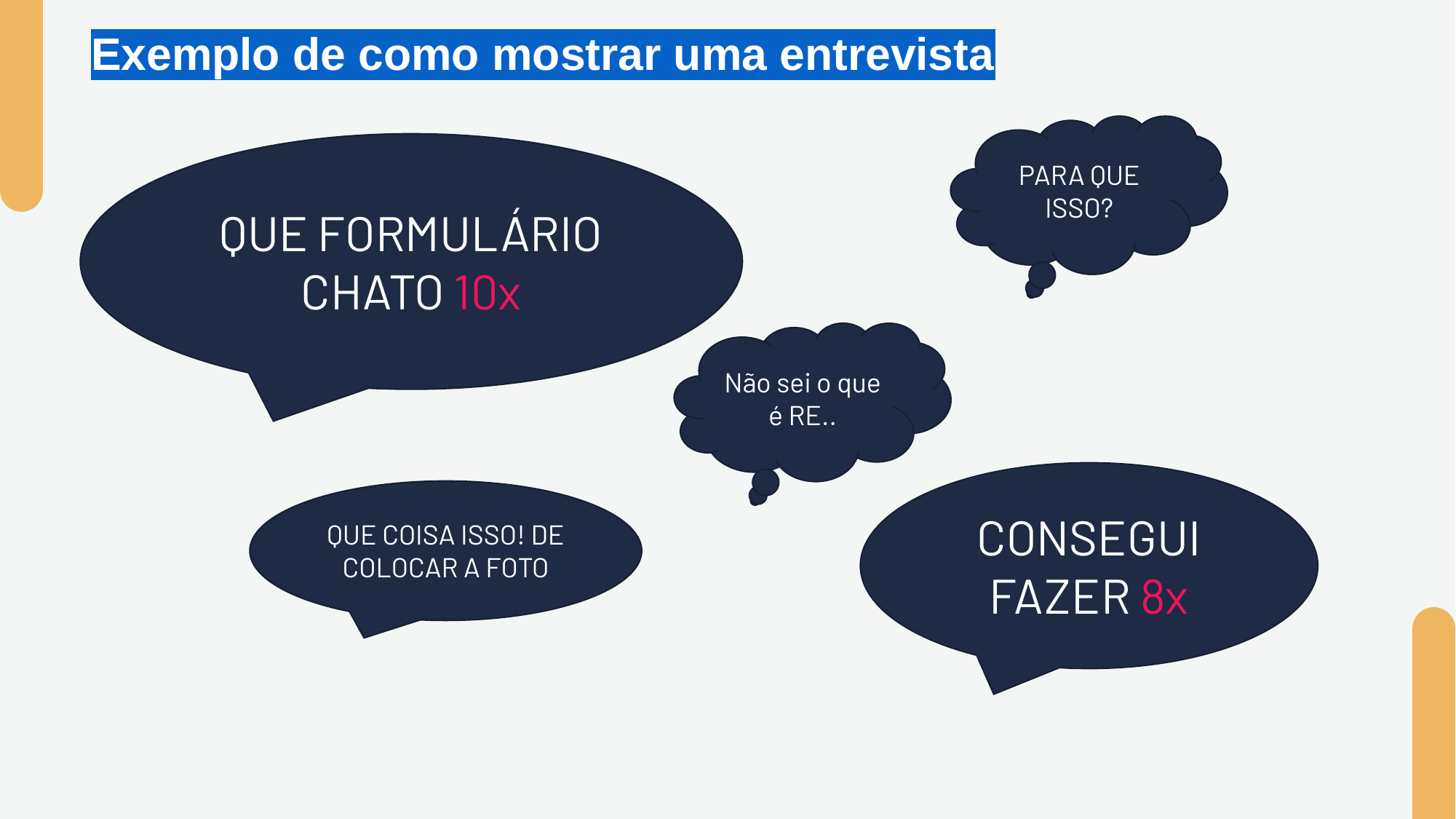

# Exemplo de como mostrar uma entrevista
PARA QUE ISSO?
QUE FORMULÁRIO CHATO 10x
Não sei o que é RE..
CONSEGUI FAZER 8x
QUE COISA ISSO! DE COLOCAR A FOTO
14